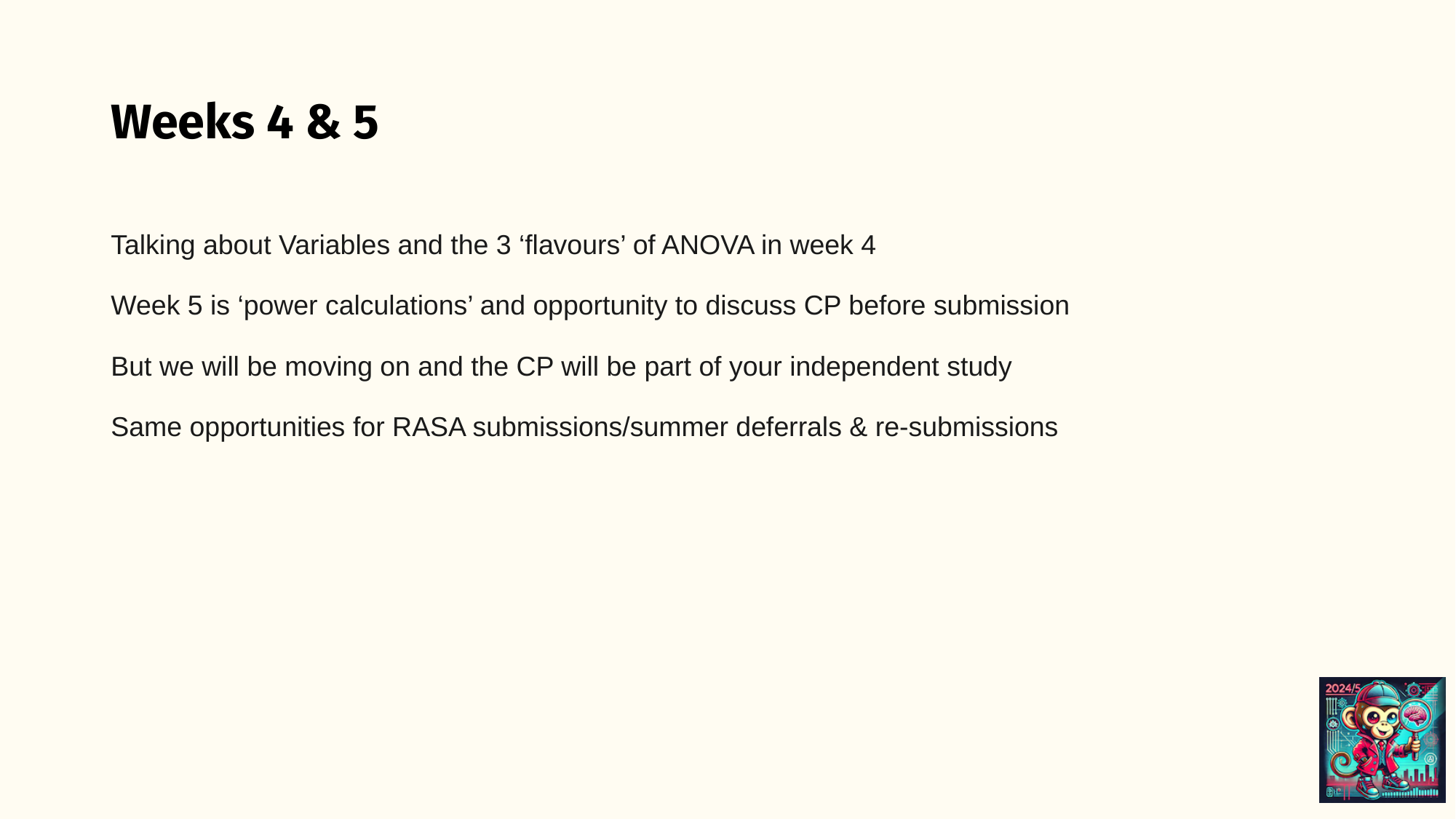

# Weeks 4 & 5
Talking about Variables and the 3 ‘flavours’ of ANOVA in week 4
Week 5 is ‘power calculations’ and opportunity to discuss CP before submission
But we will be moving on and the CP will be part of your independent study
Same opportunities for RASA submissions/summer deferrals & re-submissions